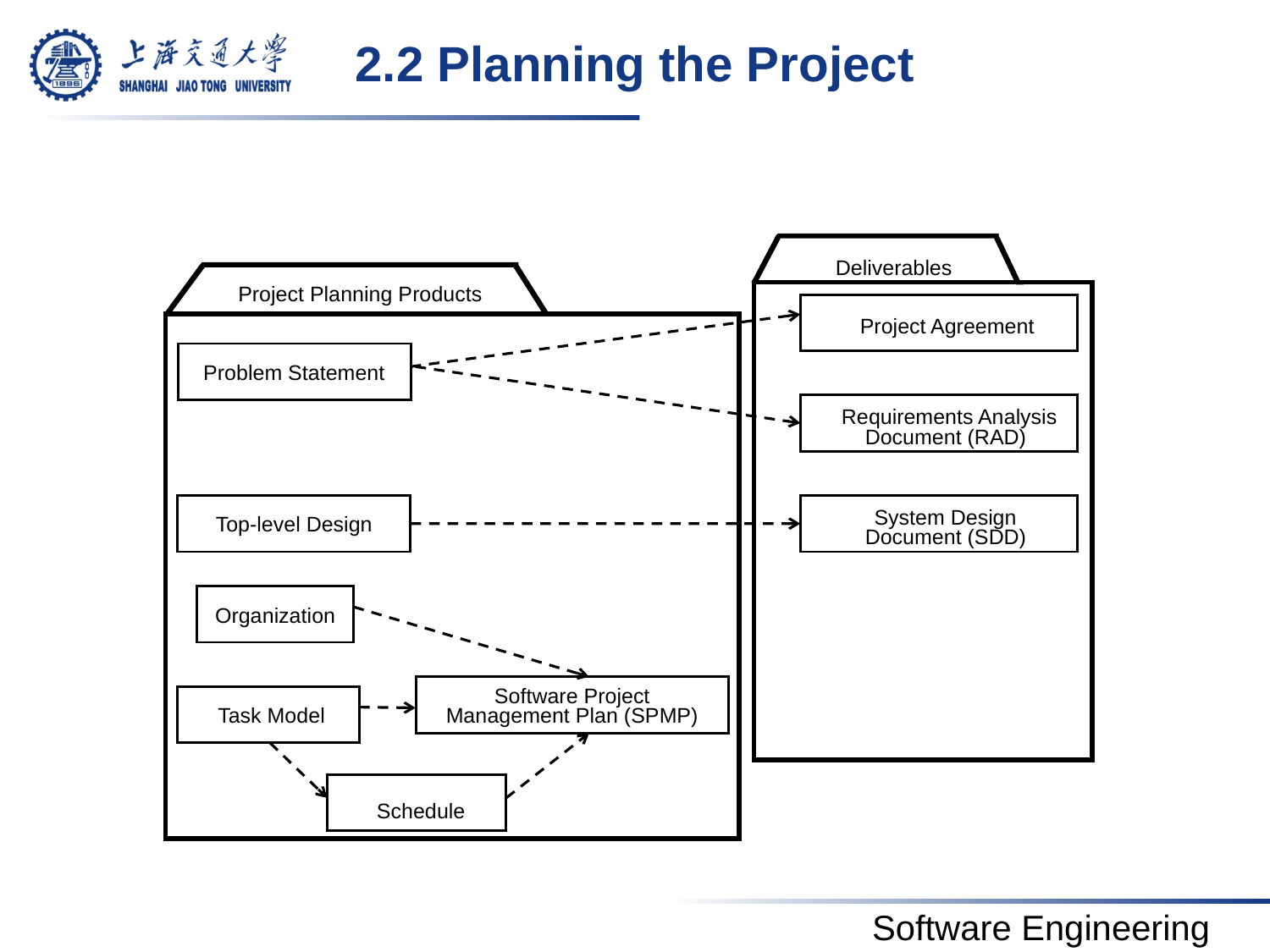

# 2.2 Planning the Project

Deliverables

Project Planning Products

Project Agreement

Problem Statement

Requirements Analysis
Document (RAD)

Top-level Design

System Design

Document (SDD)

Organization

Software Project
Management Plan (SPMP)

 Task Model

Schedule